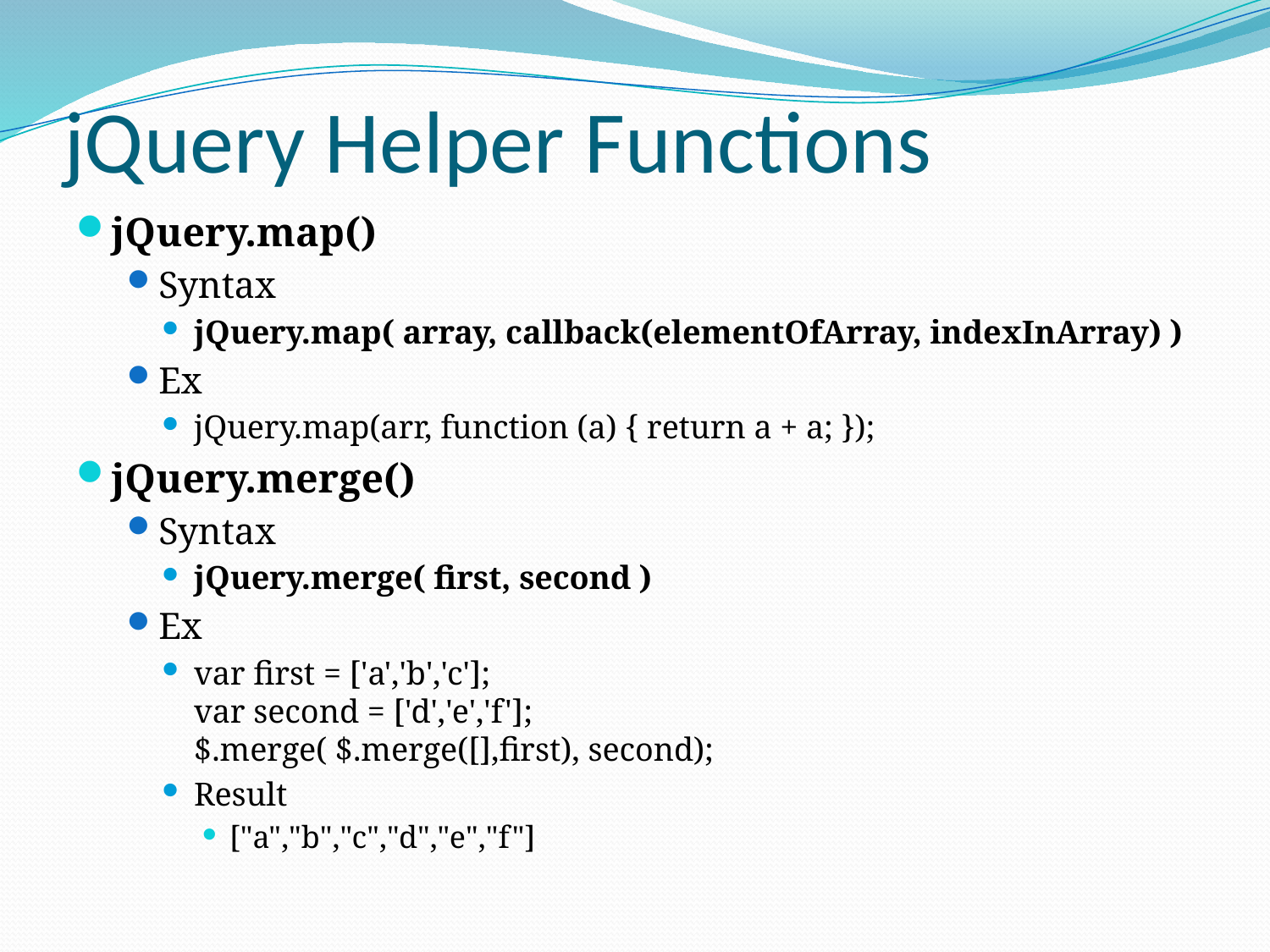

# jQuery Helper Functions
jQuery.map()
Syntax
jQuery.map( array, callback(elementOfArray, indexInArray) )
Ex
jQuery.map(arr, function (a) { return a + a; });
jQuery.merge()
Syntax
jQuery.merge( first, second )
Ex
var first = ['a','b','c'];
var second = ['d','e','f'];
$.merge( $.merge([],first), second);
Result
["a","b","c","d","e","f"]